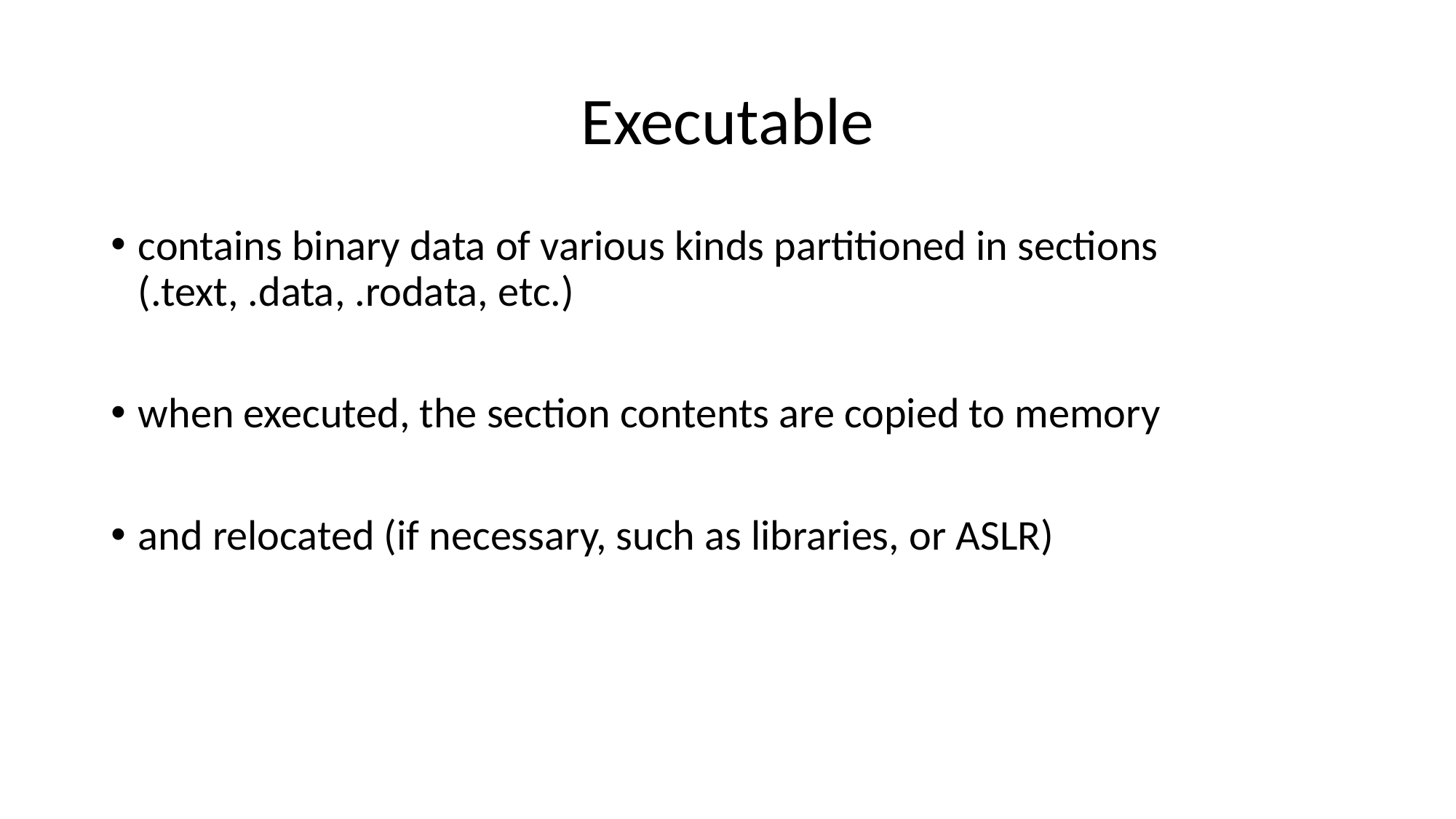

# Executable
contains binary data of various kinds partitioned in sections (.text, .data, .rodata, etc.)

when executed, the section contents are copied to memory

and relocated (if necessary, such as libraries, or ASLR)